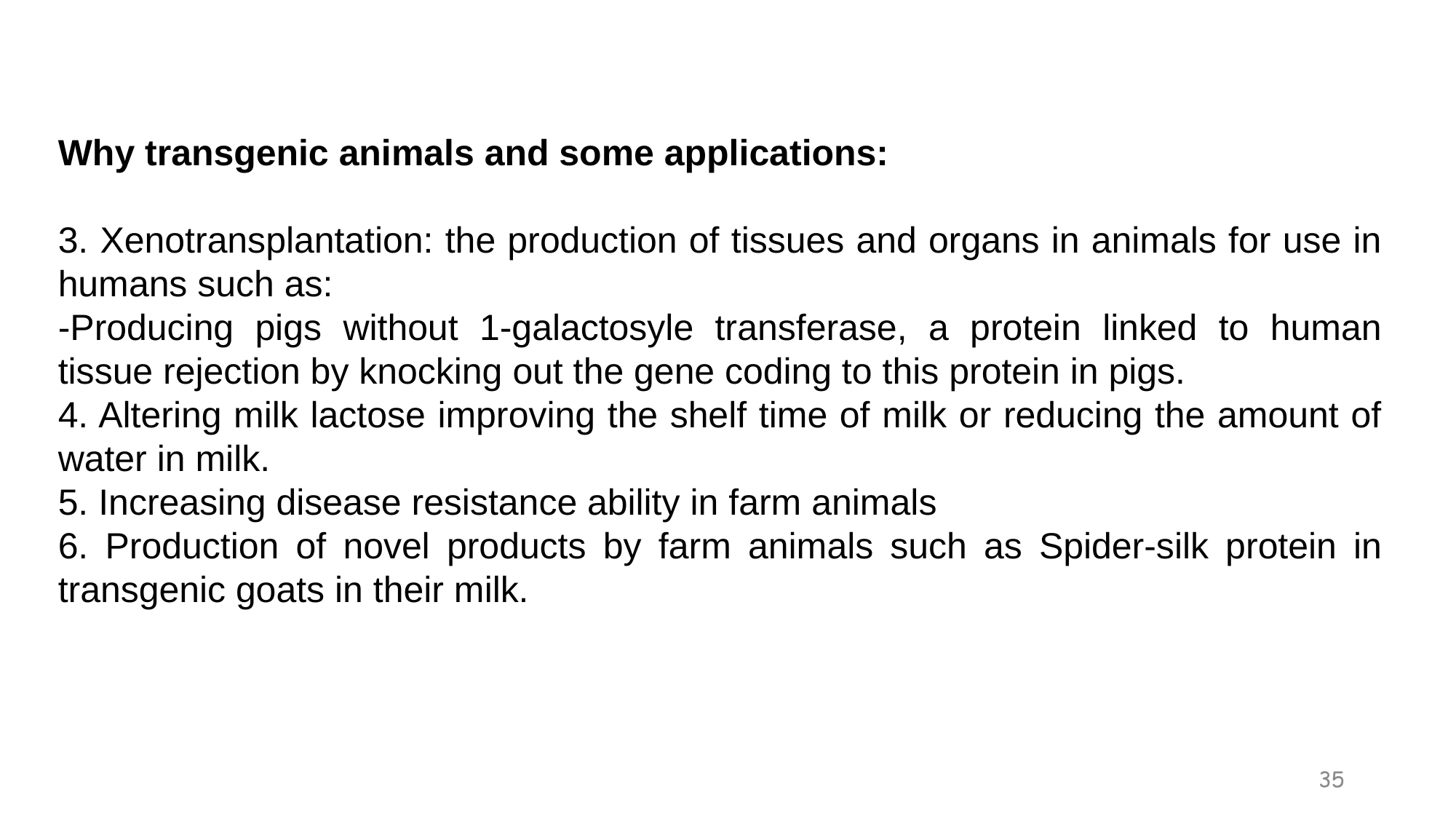

Why transgenic animals and some applications:

3. Xenotransplantation: the production of tissues and organs in animals for use in humans such as:
-Producing pigs without 1-galactosyle transferase, a protein linked to human tissue rejection by knocking out the gene coding to this protein in pigs.
4. Altering milk lactose improving the shelf time of milk or reducing the amount of water in milk.
5. Increasing disease resistance ability in farm animals
6. Production of novel products by farm animals such as Spider-silk protein in transgenic goats in their milk.
35